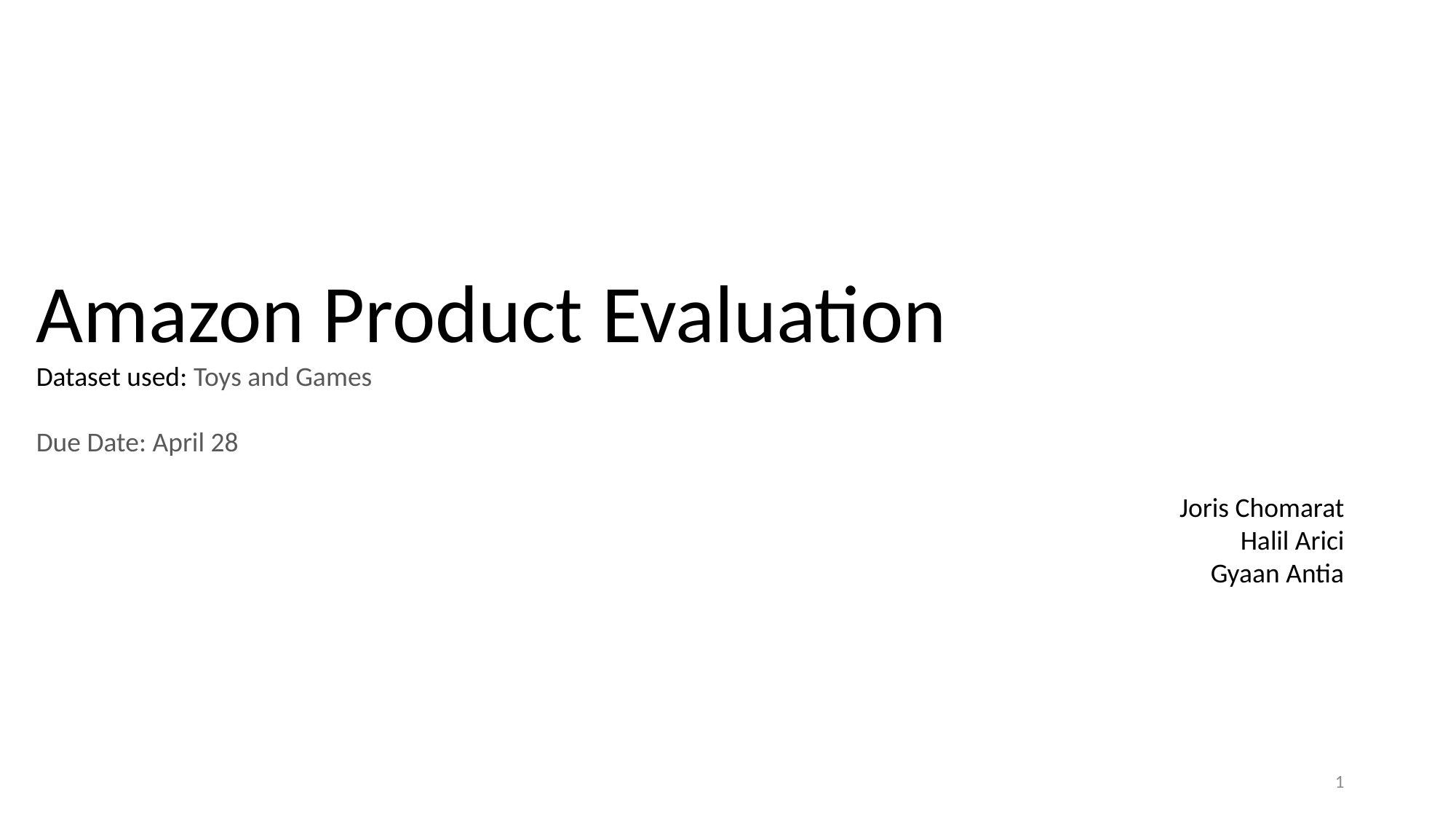

Amazon Product Evaluation
Dataset used: Toys and Games

Due Date: April 28
Joris Chomarat
Halil Arici
Gyaan Antia
1